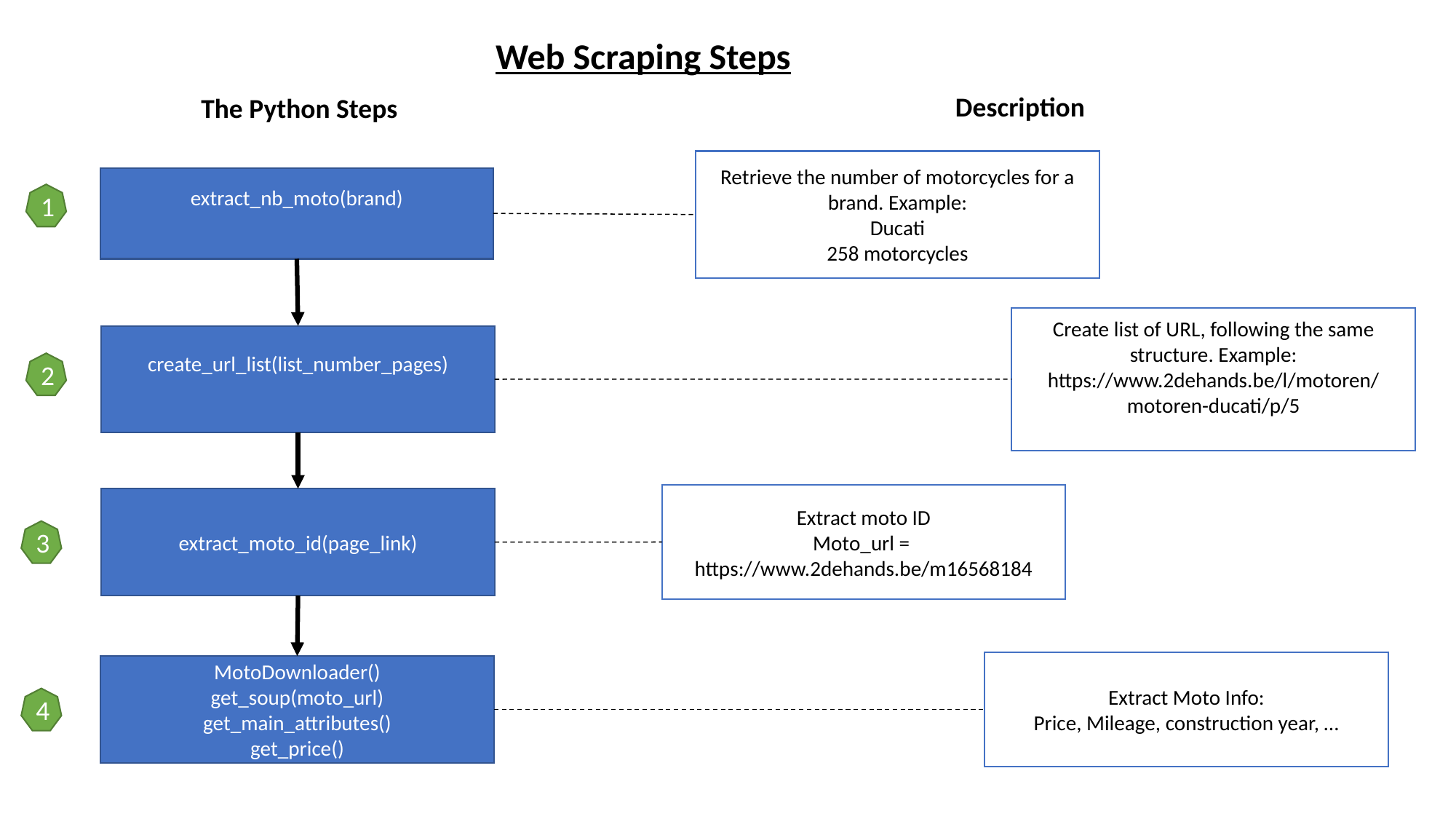

Web Scraping Steps
Description
The Python Steps
Retrieve the number of motorcycles for a brand. Example:
Ducati
258 motorcycles
extract_nb_moto(brand)

1
Create list of URL, following the same structure. Example:
https://www.2dehands.be/l/motoren/motoren-ducati/p/5

create_url_list(list_number_pages)

2
Extract moto ID
Moto_url =
https://www.2dehands.be/m16568184
extract_moto_id(page_link)
3
Extract Moto Info:
Price, Mileage, construction year, …

MotoDownloader()
get_soup(moto_url)
get_main_attributes()
get_price()
….
4